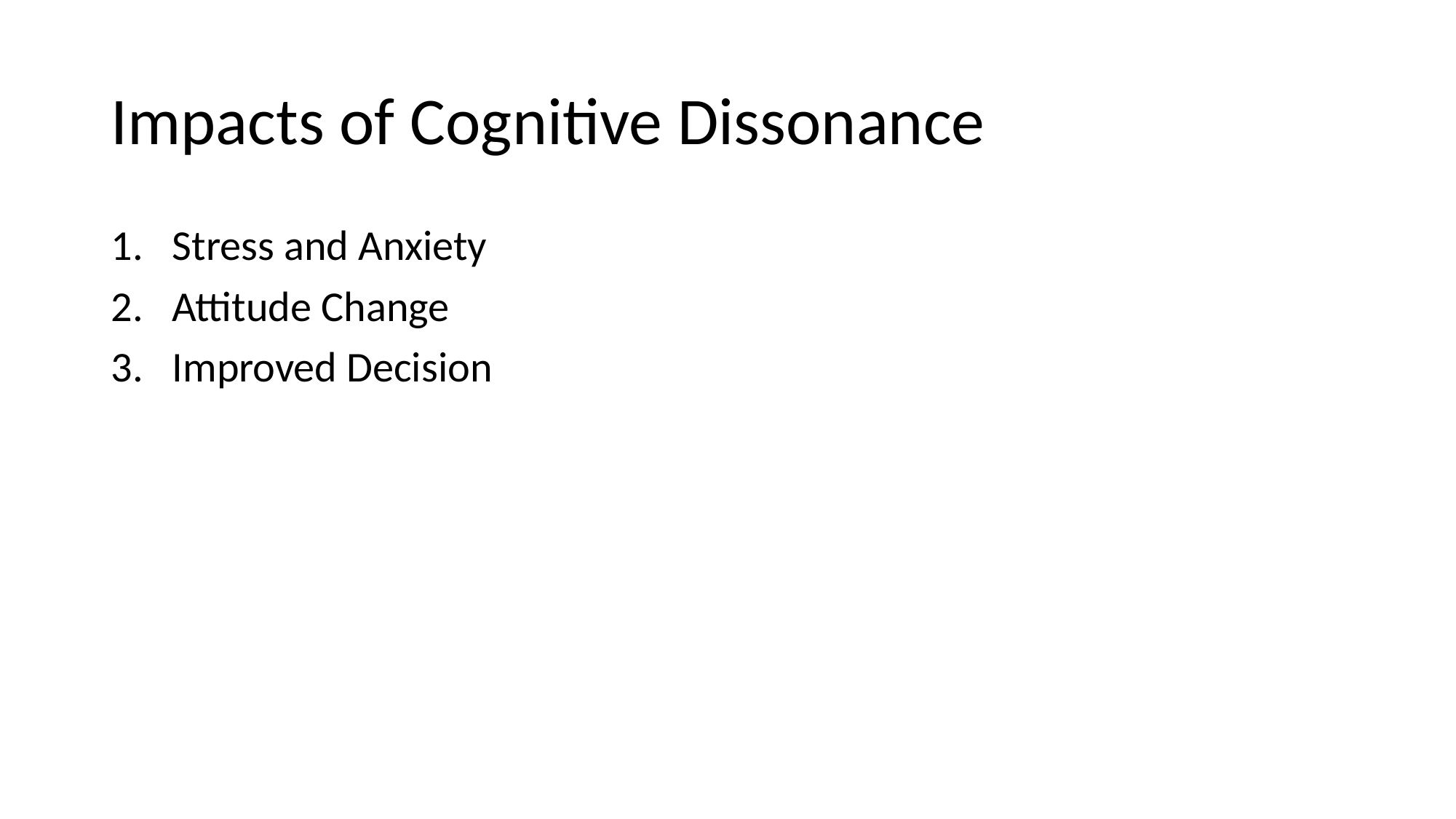

# Impacts of Cognitive Dissonance
Stress and Anxiety
Attitude Change
Improved Decision